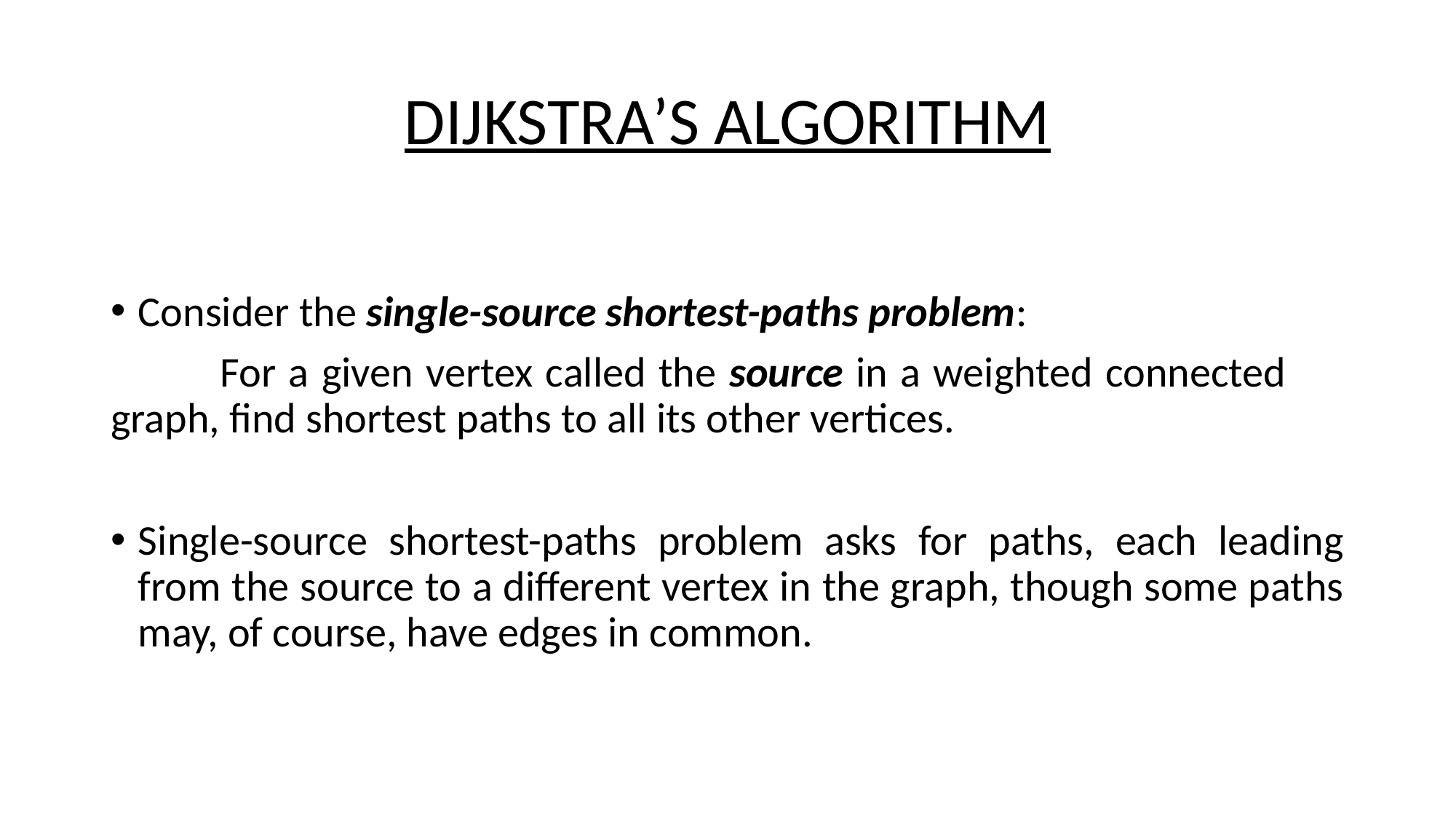

# DIJKSTRA’S ALGORITHM

Consider the single-source shortest-paths problem:
	For a given vertex called the source in a weighted connected 	graph, find shortest paths to all its other vertices.

Single-source shortest-paths problem asks for paths, each leading from the source to a different vertex in the graph, though some paths may, of course, have edges in common.